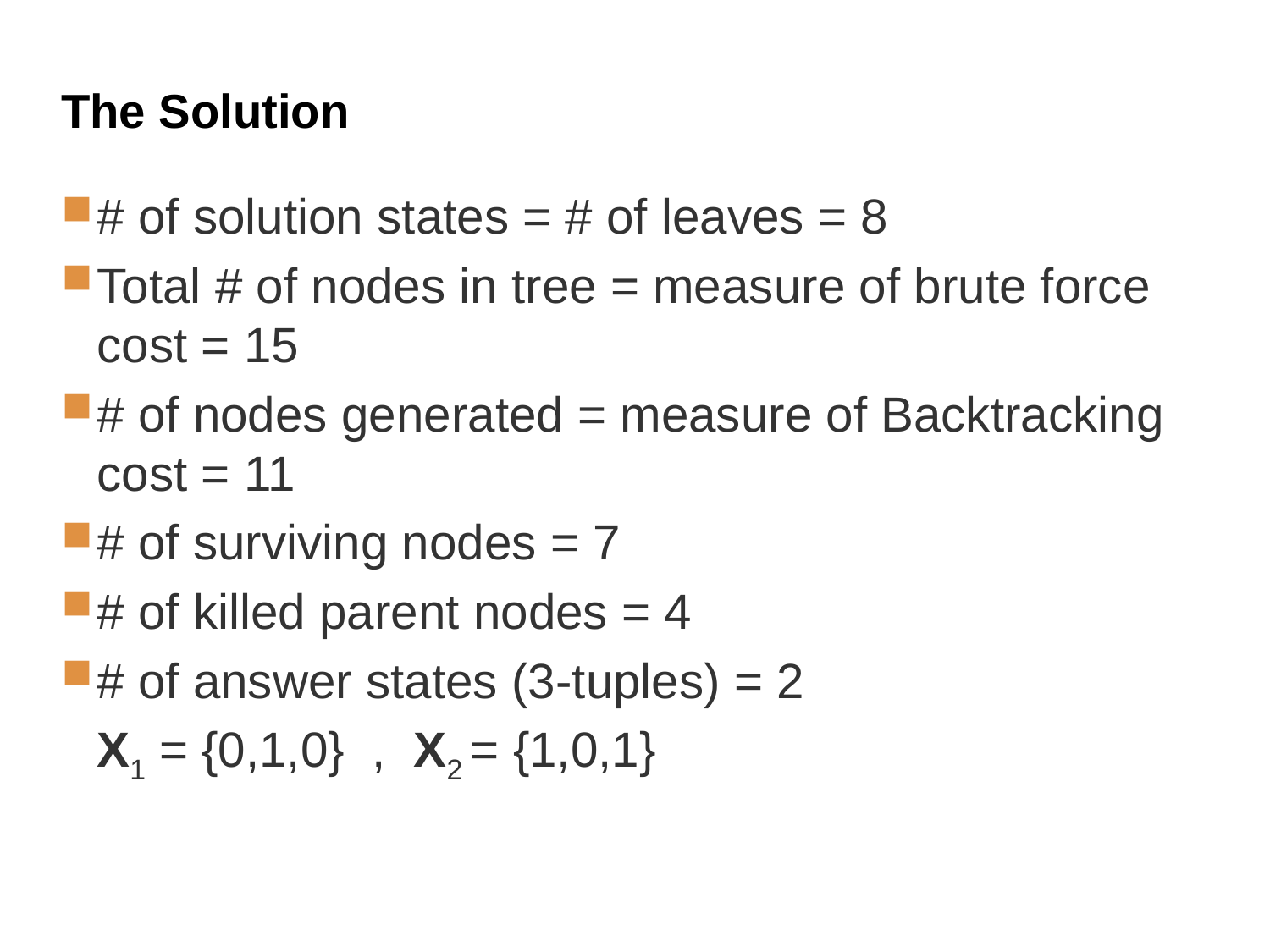

# The Solution
# of solution states = # of leaves = 8
Total # of nodes in tree = measure of brute force cost = 15
# of nodes generated = measure of Backtracking cost = 11
# of surviving nodes = 7
# of killed parent nodes = 4
# of answer states (3-tuples) = 2
	X1 = {0,1,0}  ,  X2 = {1,0,1}